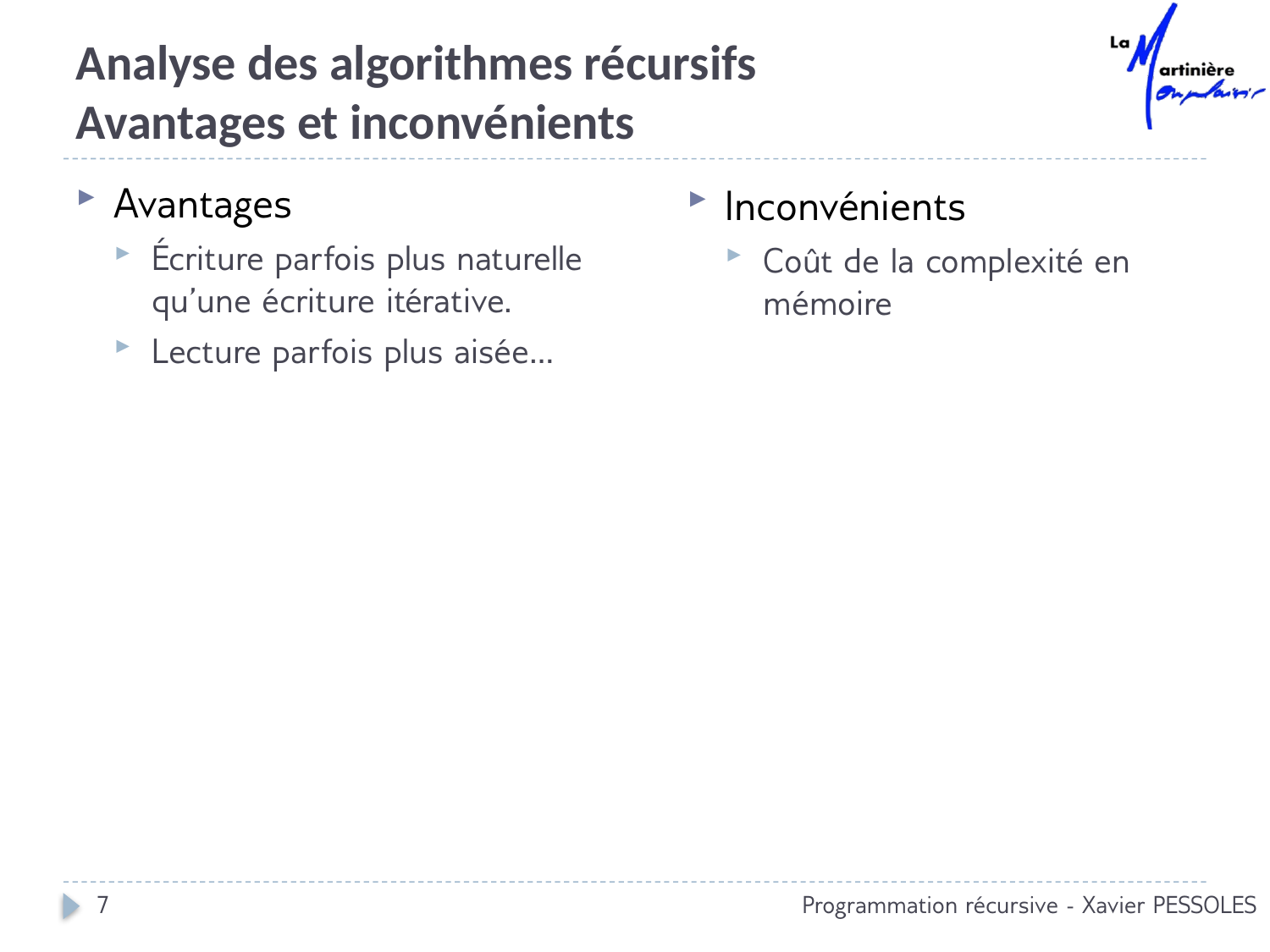

# Analyse des algorithmes récursifs Avantages et inconvénients
Avantages
Écriture parfois plus naturelle qu’une écriture itérative.
Lecture parfois plus aisée…

Inconvénients
Coût de la complexité en mémoire

7
Programmation récursive - Xavier PESSOLES